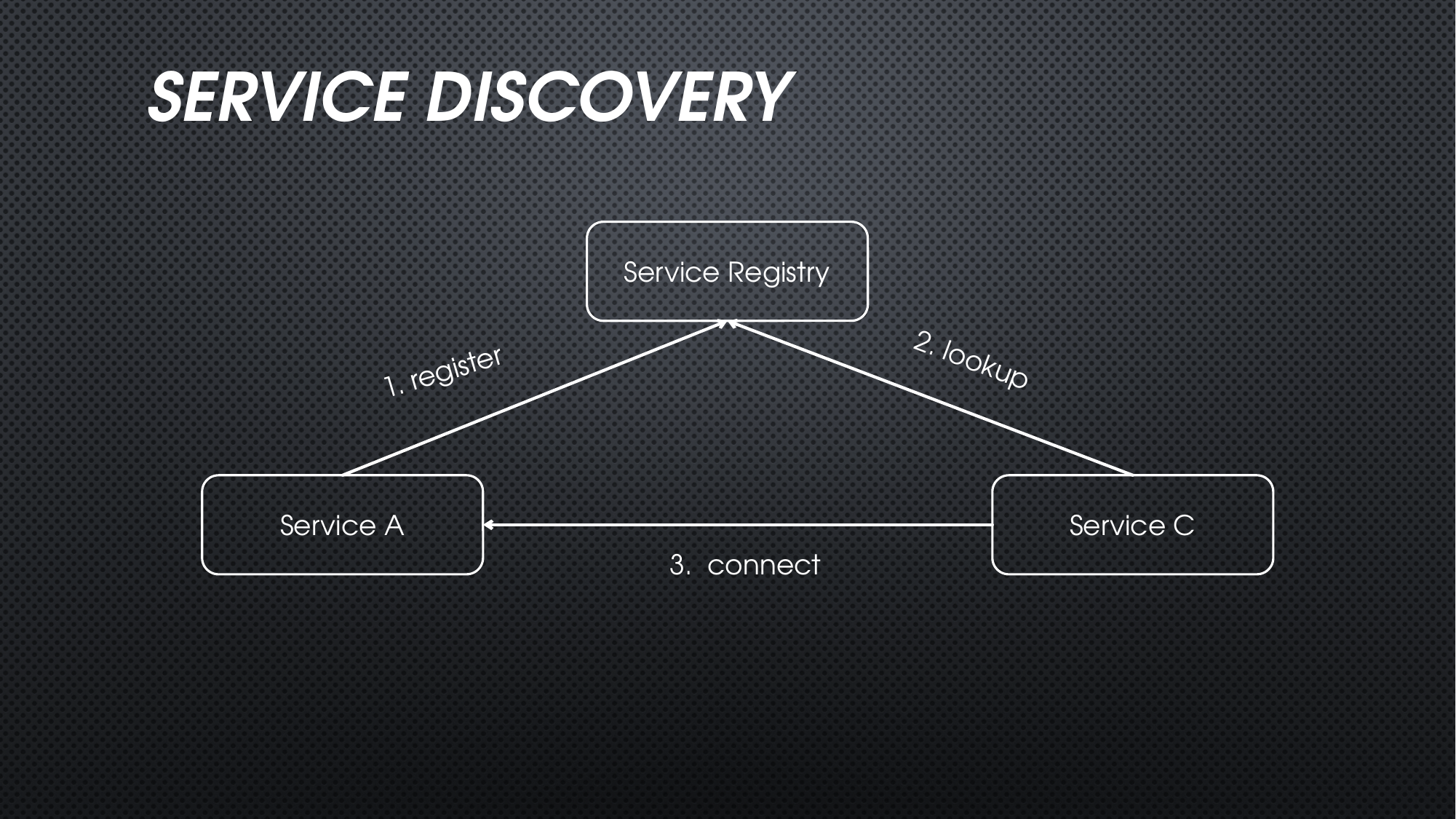

# Service discovery
Service Registry
2. lookup
1. register
Service A
Service C
3.  connect